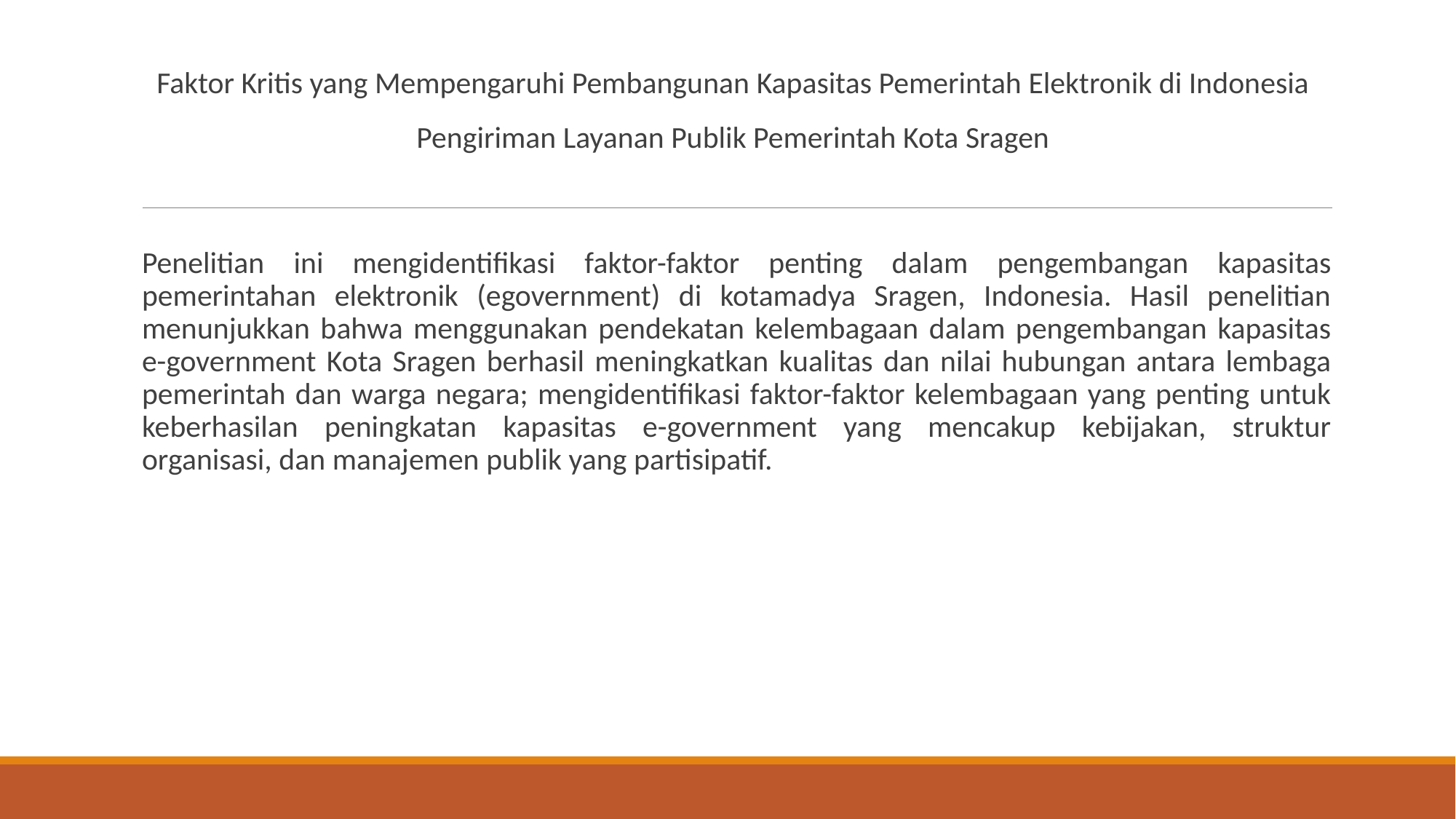

Faktor Kritis yang Mempengaruhi Pembangunan Kapasitas Pemerintah Elektronik di Indonesia
Pengiriman Layanan Publik Pemerintah Kota Sragen
Penelitian ini mengidentifikasi faktor-faktor penting dalam pengembangan kapasitas pemerintahan elektronik (egovernment) di kotamadya Sragen, Indonesia. Hasil penelitian menunjukkan bahwa menggunakan pendekatan kelembagaan dalam pengembangan kapasitas e-government Kota Sragen berhasil meningkatkan kualitas dan nilai hubungan antara lembaga pemerintah dan warga negara; mengidentifikasi faktor-faktor kelembagaan yang penting untuk keberhasilan peningkatan kapasitas e-government yang mencakup kebijakan, struktur organisasi, dan manajemen publik yang partisipatif.